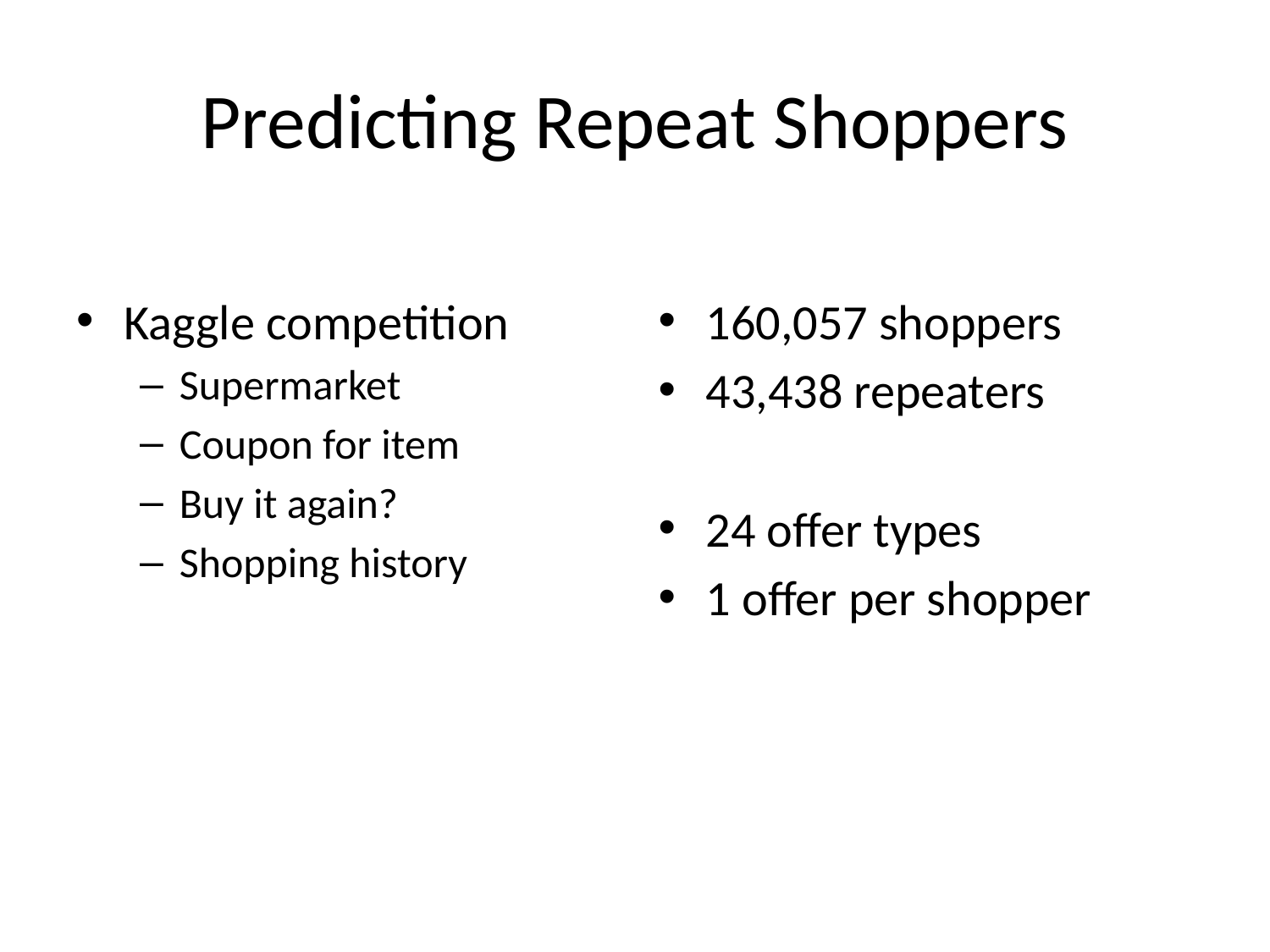

# Predicting Repeat Shoppers
Kaggle competition
Supermarket
Coupon for item
Buy it again?
Shopping history
160,057 shoppers
43,438 repeaters

24 offer types
1 offer per shopper